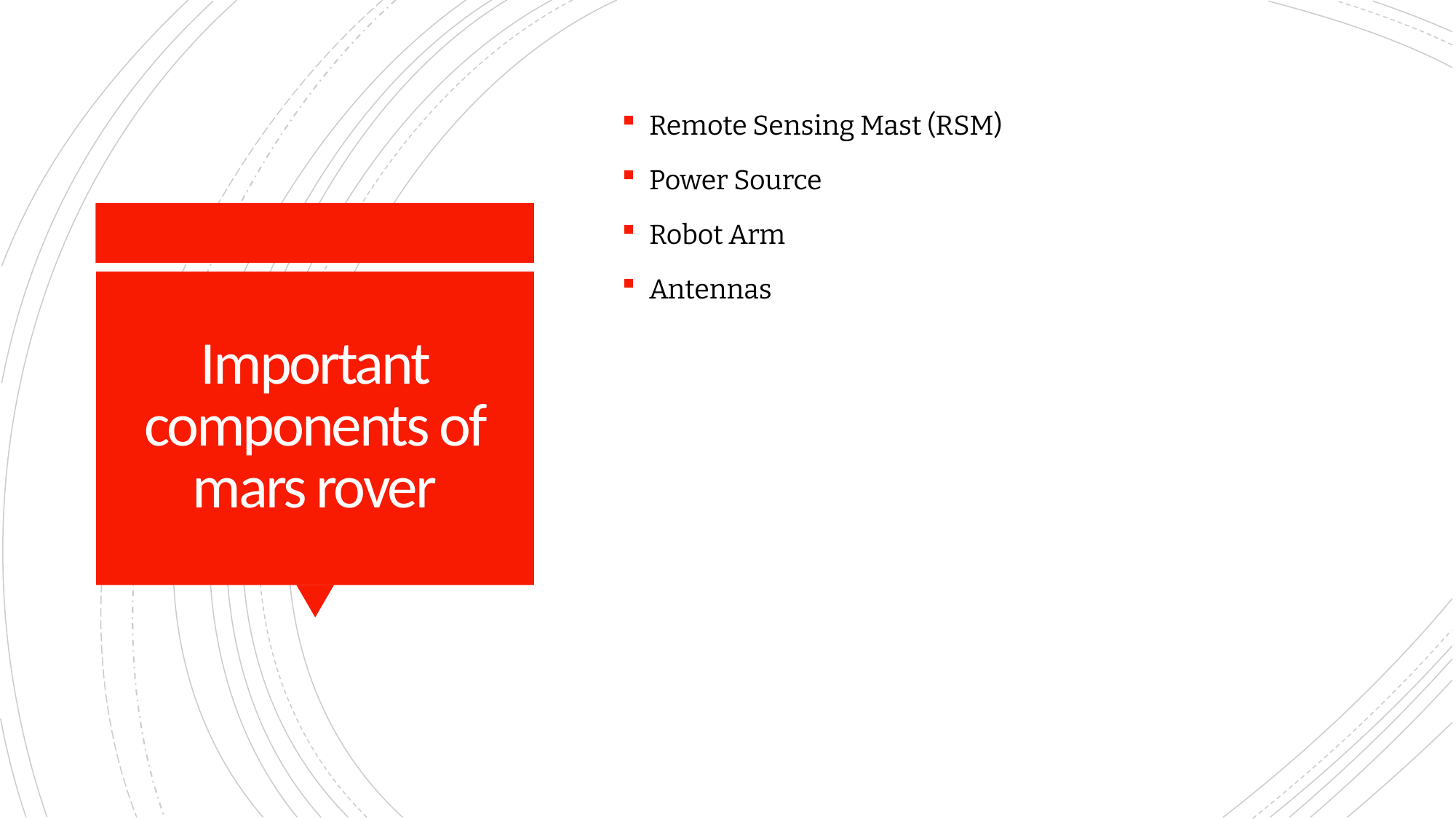

Remote Sensing Mast (RSM)
Power Source
Robot Arm
Antennas
# Important components of mars rover